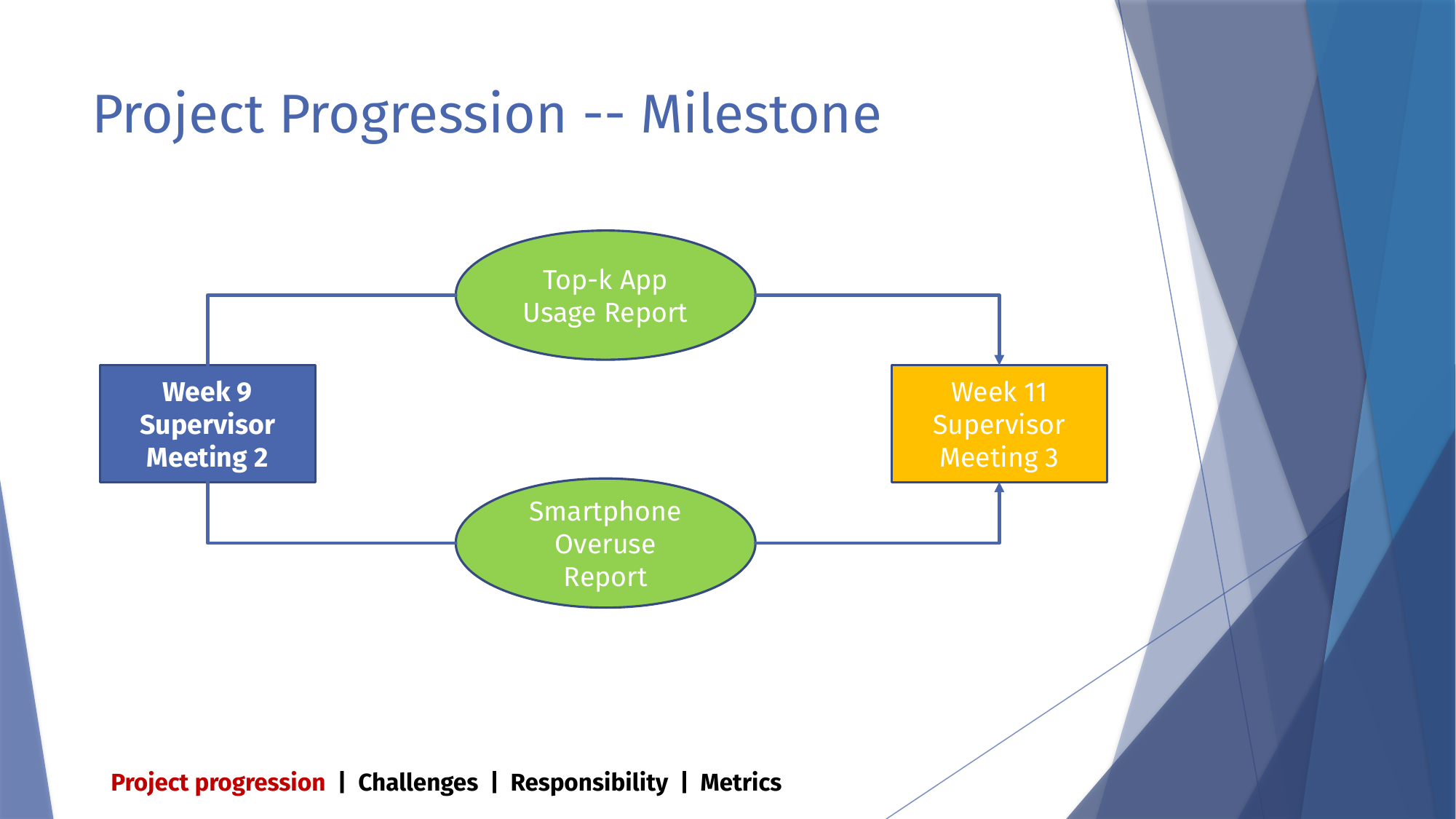

# Project Progression -- Milestone
Top-k App Usage Report
Week 11
Supervisor Meeting 3
Week 9
Supervisor Meeting 2
Smartphone Overuse Report
Project progression  |  Challenges  |  Responsibility  |  Metrics